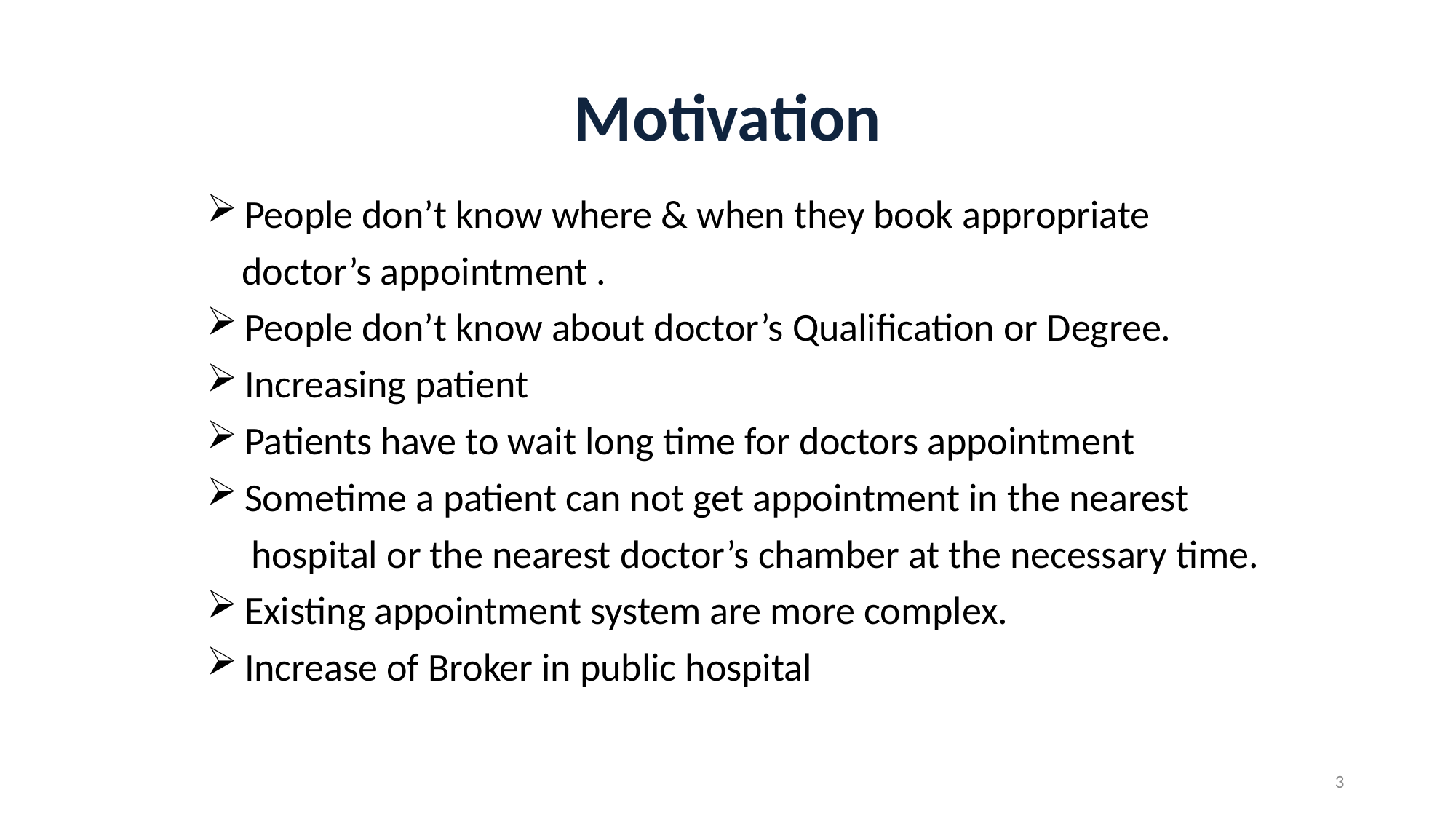

# Motivation
 People don’t know where & when they book appropriate
    doctor’s appointment .
 People don’t know about doctor’s Qualification or Degree.
 Increasing patient
 Patients have to wait long time for doctors appointment
 Sometime a patient can not get appointment in the nearest
     hospital or the nearest doctor’s chamber at the necessary time.
 Existing appointment system are more complex.
 Increase of Broker in public hospital

3